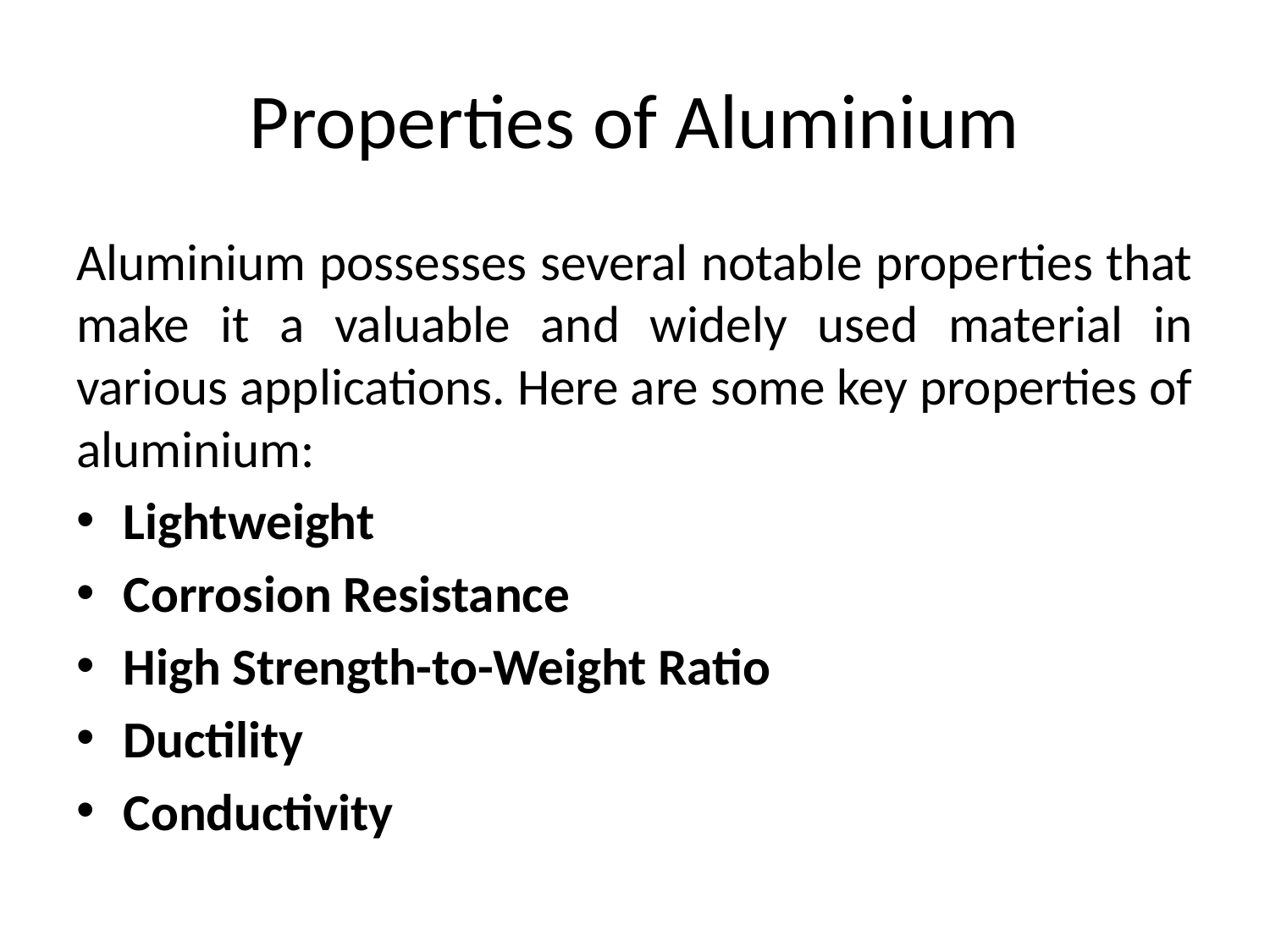

# Properties of Aluminium
Aluminium possesses several notable properties that make it a valuable and widely used material in various applications. Here are some key properties of aluminium:
Lightweight
Corrosion Resistance
High Strength-to-Weight Ratio
Ductility
Conductivity